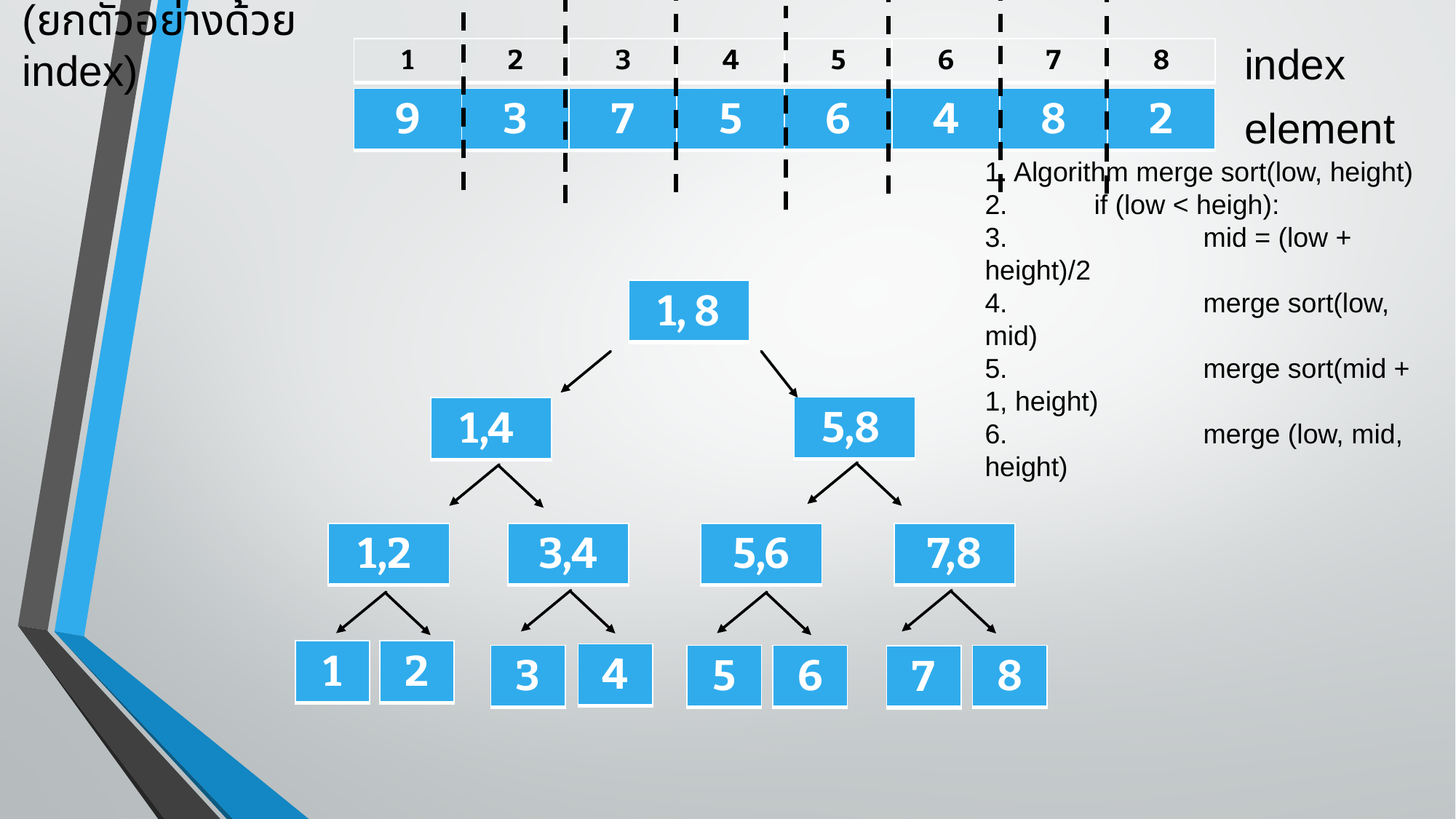

(ยกตัวอย่างด้วย index)
index
| 1 | 2 | 3 | 4 | 5 | 6 | 7 | 8 |
| --- | --- | --- | --- | --- | --- | --- | --- |
| 9 | 3 | 7 | 5 | 6 | 4 | 8 | 2 |
| --- | --- | --- | --- | --- | --- | --- | --- |
element
1. Algorithm merge sort(low, height)
2.	if (low < heigh):
3.		mid = (low + height)/2
4.		merge sort(low, mid)
5.		merge sort(mid + 1, height)
6.		merge (low, mid, height)

| 1, 8 |
| --- |
| 5,8 |
| --- |
| 1,4 |
| --- |
| 1,2 |
| --- |
| 3,4 |
| --- |
| 5,6 |
| --- |
| 7,8 |
| --- |
| 1 |
| --- |
| 2 |
| --- |
| 4 |
| --- |
| 3 |
| --- |
| 5 |
| --- |
| 6 |
| --- |
| 8 |
| --- |
| 7 |
| --- |